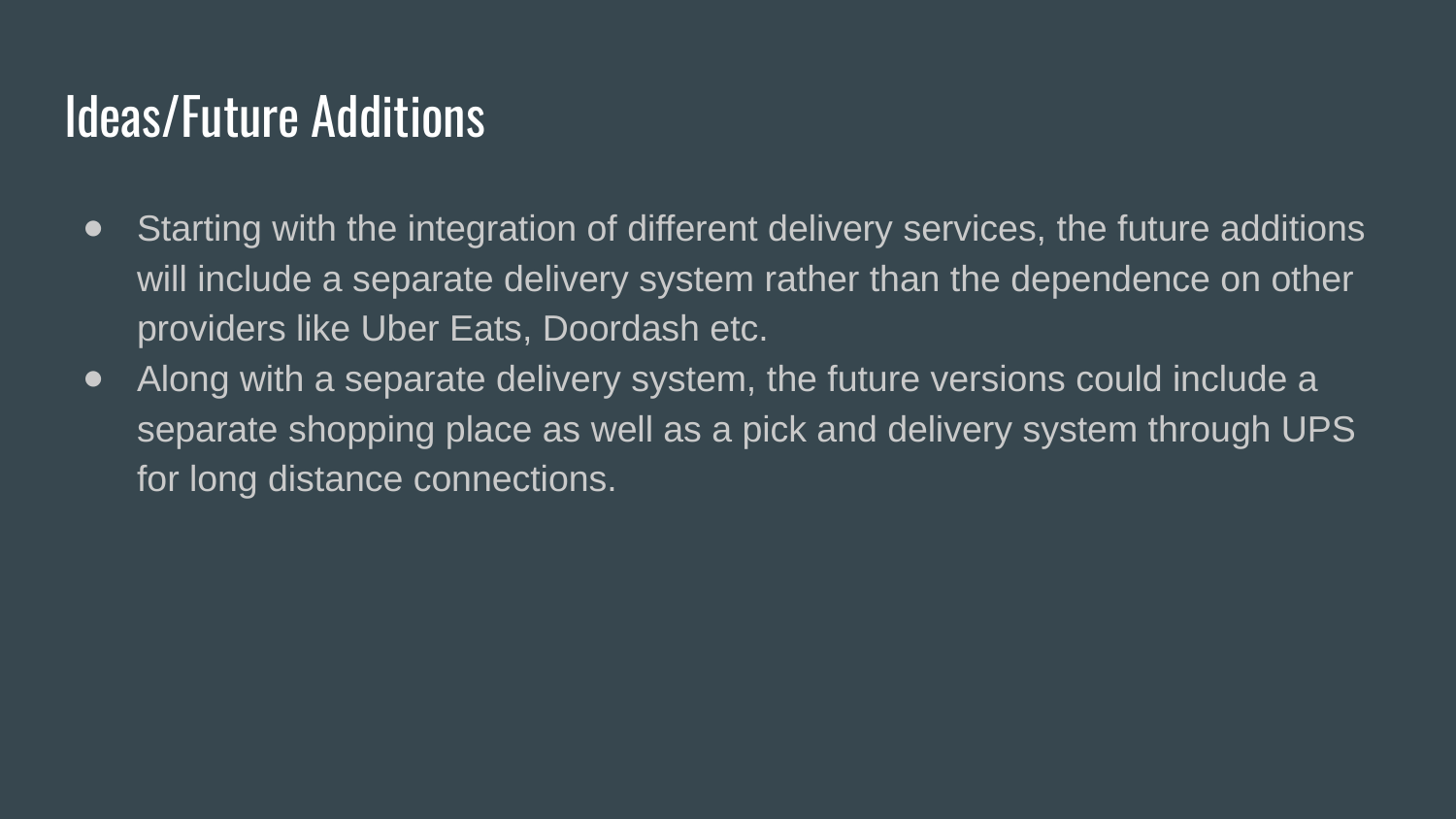

# Ideas/Future Additions
Starting with the integration of different delivery services, the future additions will include a separate delivery system rather than the dependence on other providers like Uber Eats, Doordash etc.
Along with a separate delivery system, the future versions could include a separate shopping place as well as a pick and delivery system through UPS for long distance connections.